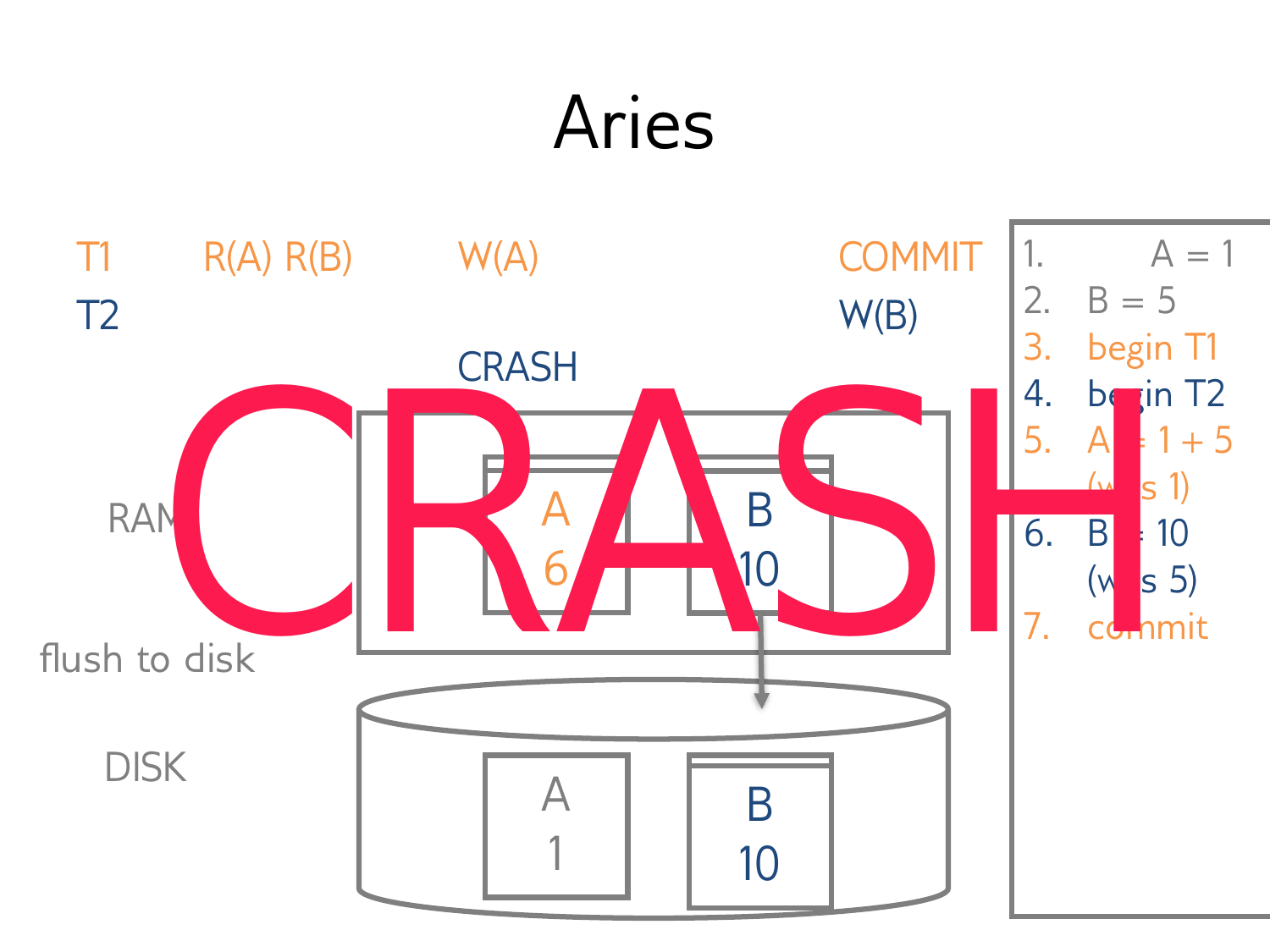

# Aries
T1	R(A) R(B)	W(A)			COMMIT
T2						W(B)				CRASH

1.	A = 1
B = 5
begin T1
begin T2
A = 1 + 5
(was 1)
B = 10
(was 5)
commit

CRASH

A
1
B
5
A
6
B
10
RAM
flush to disk

DISK
A
1
B
5
B
10